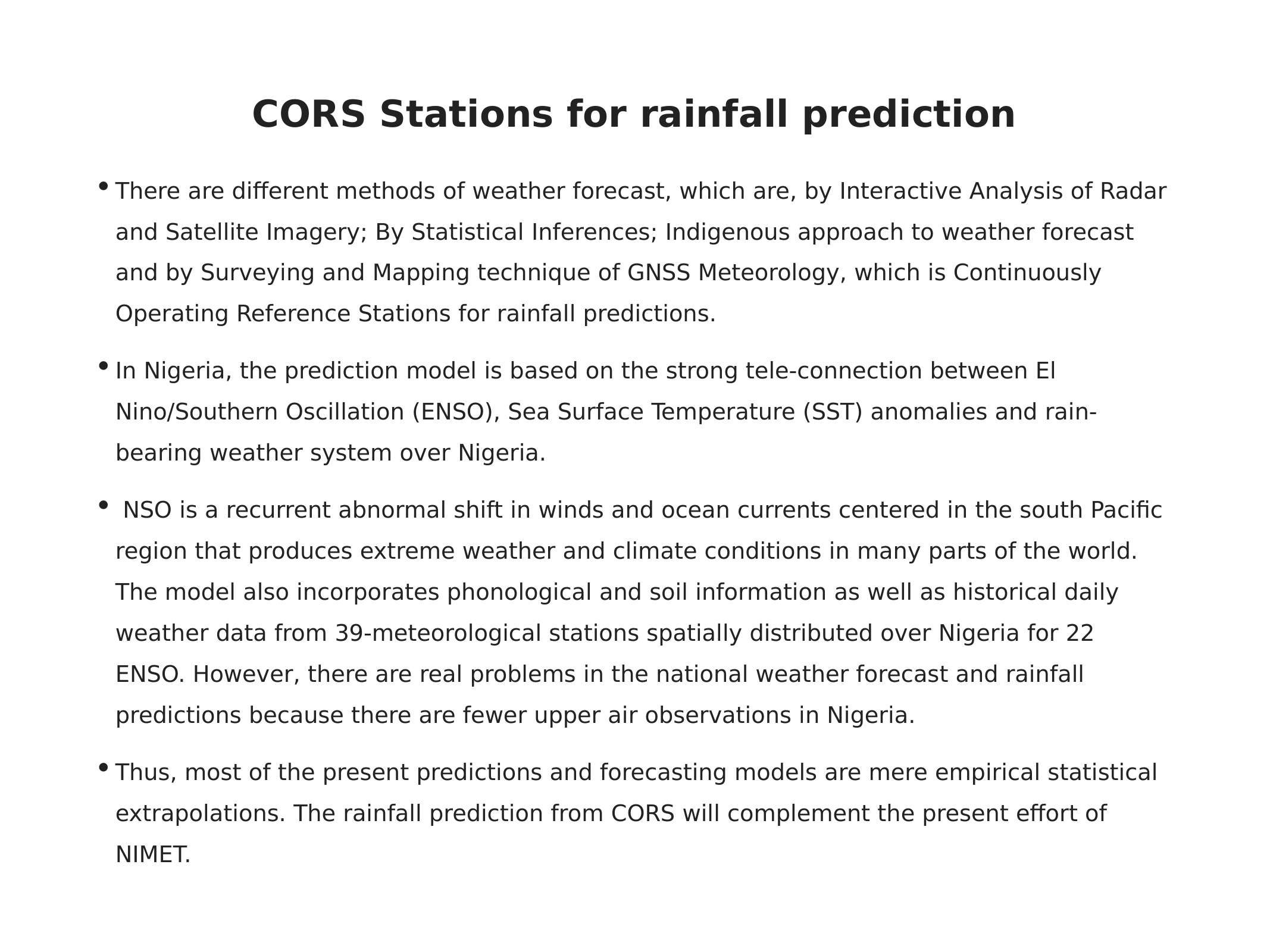

# CORS Stations for rainfall prediction
There are different methods of weather forecast, which are, by Interactive Analysis of Radar and Satellite Imagery; By Statistical Inferences; Indigenous approach to weather forecast and by Surveying and Mapping technique of GNSS Meteorology, which is Continuously Operating Reference Stations for rainfall predictions.
In Nigeria, the prediction model is based on the strong tele-connection between El Nino/Southern Oscillation (ENSO), Sea Surface Temperature (SST) anomalies and rain-bearing weather system over Nigeria.
 NSO is a recurrent abnormal shift in winds and ocean currents centered in the south Pacific region that produces extreme weather and climate conditions in many parts of the world. The model also incorporates phonological and soil information as well as historical daily weather data from 39-meteorological stations spatially distributed over Nigeria for 22 ENSO. However, there are real problems in the national weather forecast and rainfall predictions because there are fewer upper air observations in Nigeria.
Thus, most of the present predictions and forecasting models are mere empirical statistical extrapolations. The rainfall prediction from CORS will complement the present effort of NIMET.